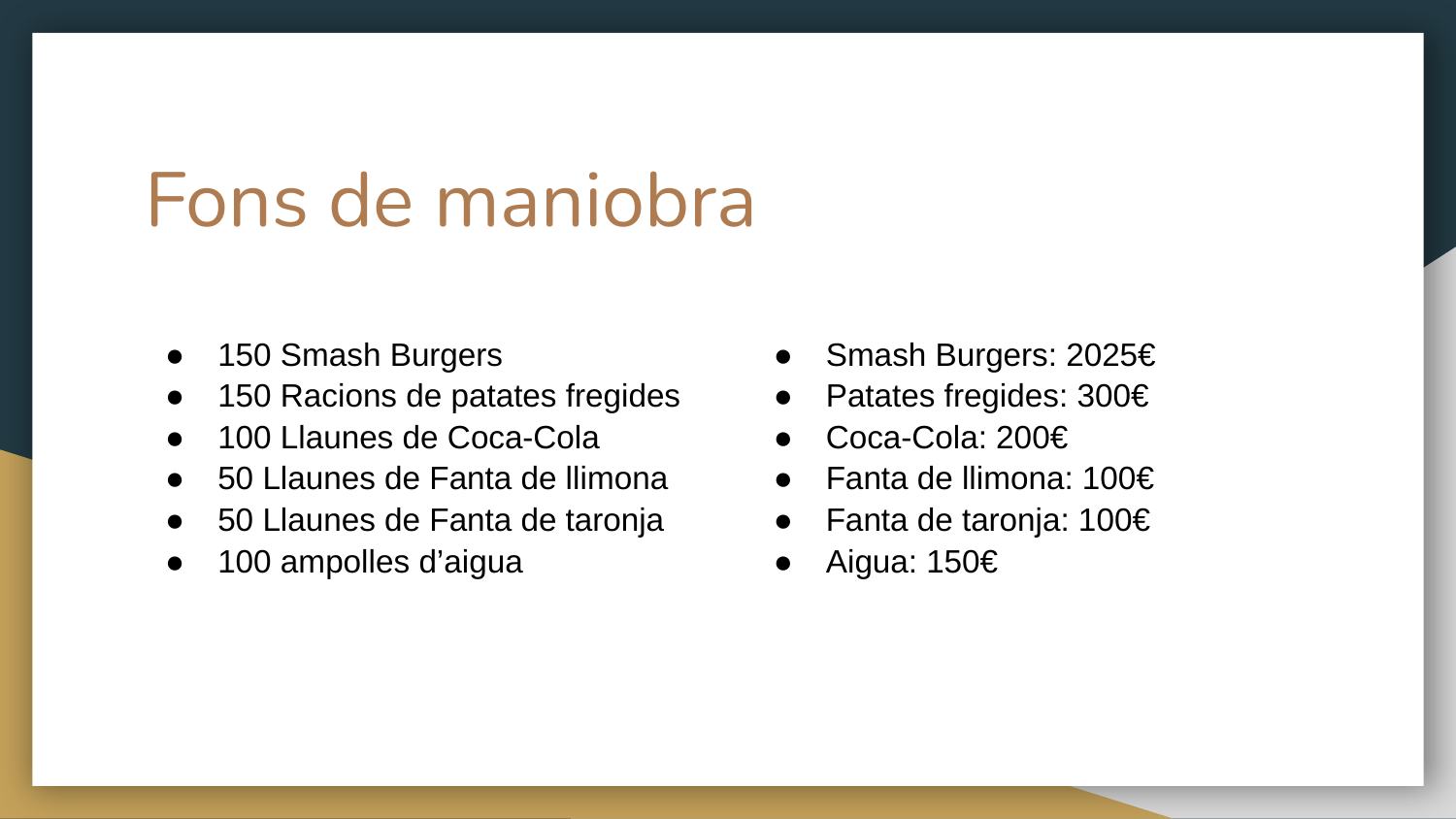

# Fons de maniobra
150 Smash Burgers
150 Racions de patates fregides
100 Llaunes de Coca-Cola
50 Llaunes de Fanta de llimona
50 Llaunes de Fanta de taronja
100 ampolles d’aigua
Smash Burgers: 2025€
Patates fregides: 300€
Coca-Cola: 200€
Fanta de llimona: 100€
Fanta de taronja: 100€
Aigua: 150€